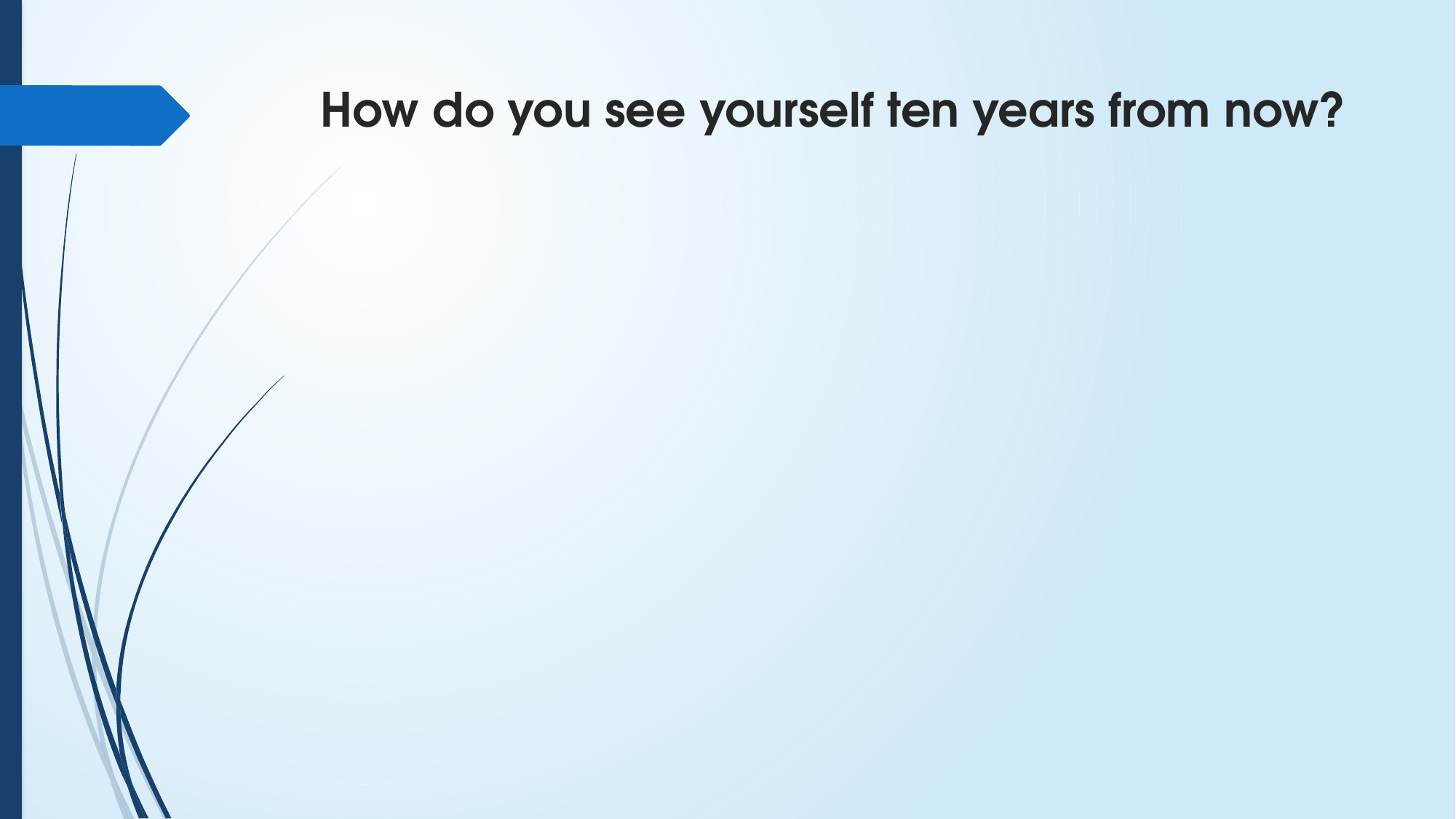

# How do you see yourself ten years from now?